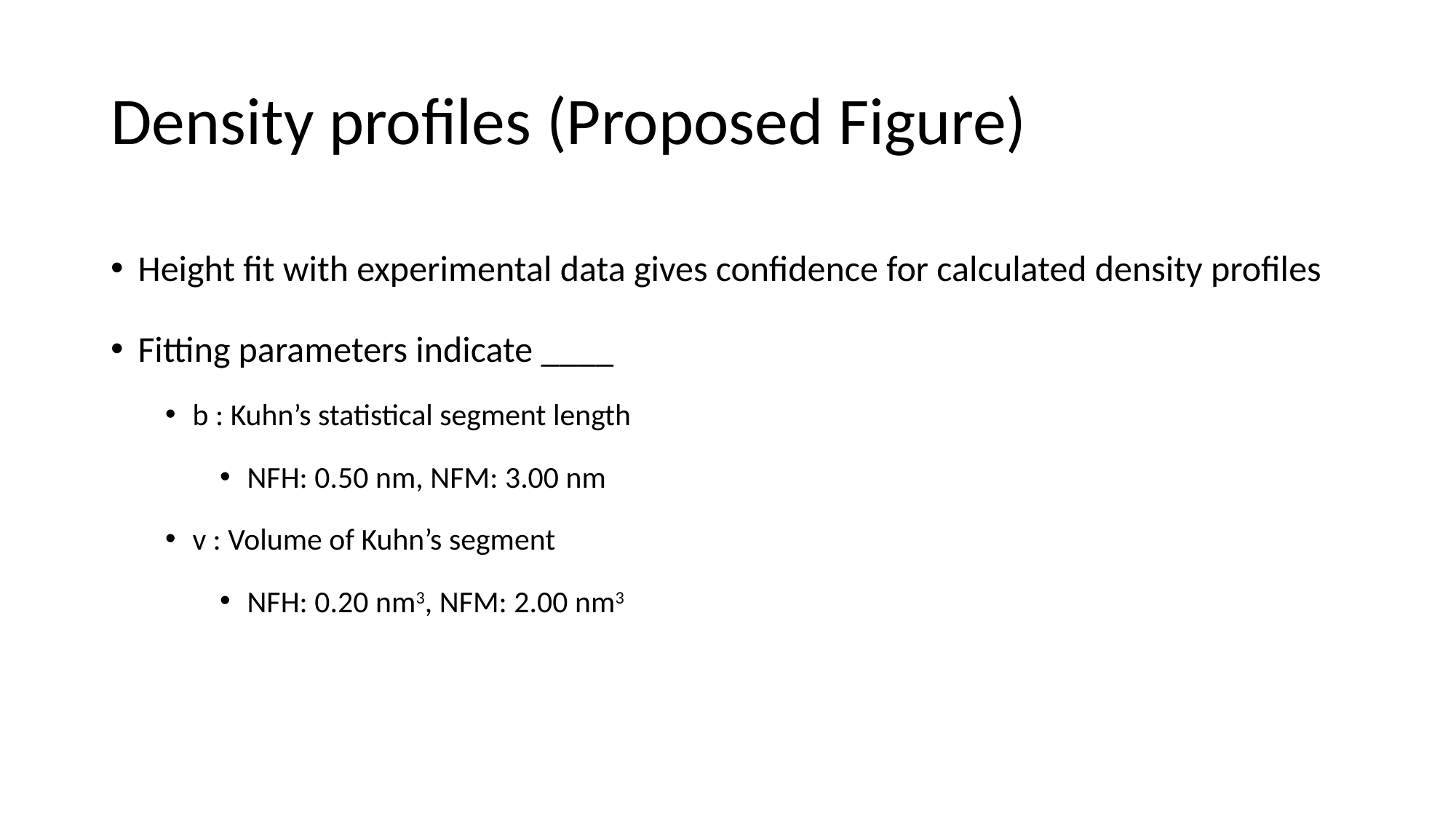

# Density profiles (Proposed Figure)
Height fit with experimental data gives confidence for calculated density profiles
Fitting parameters indicate ____
b : Kuhn’s statistical segment length
NFH: 0.50 nm, NFM: 3.00 nm
v : Volume of Kuhn’s segment
NFH: 0.20 nm3, NFM: 2.00 nm3